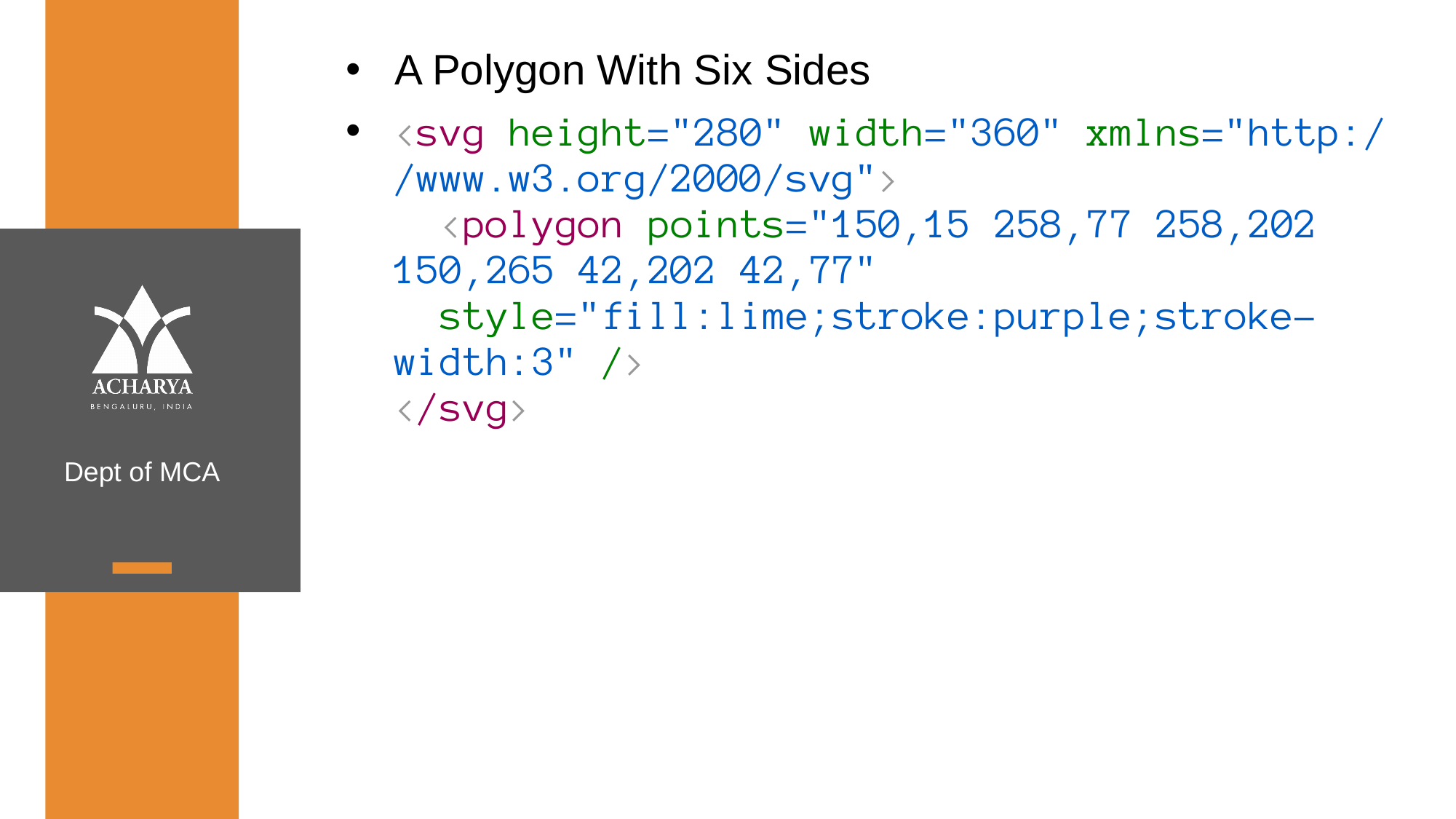

A Polygon With Six Sides
<svg height="280" width="360" xmlns="http://www.w3.org/2000/svg">
  <polygon points="150,15 258,77 258,202 150,265 42,202 42,77"
  style="fill:lime;stroke:purple;stroke-width:3" />
</svg>